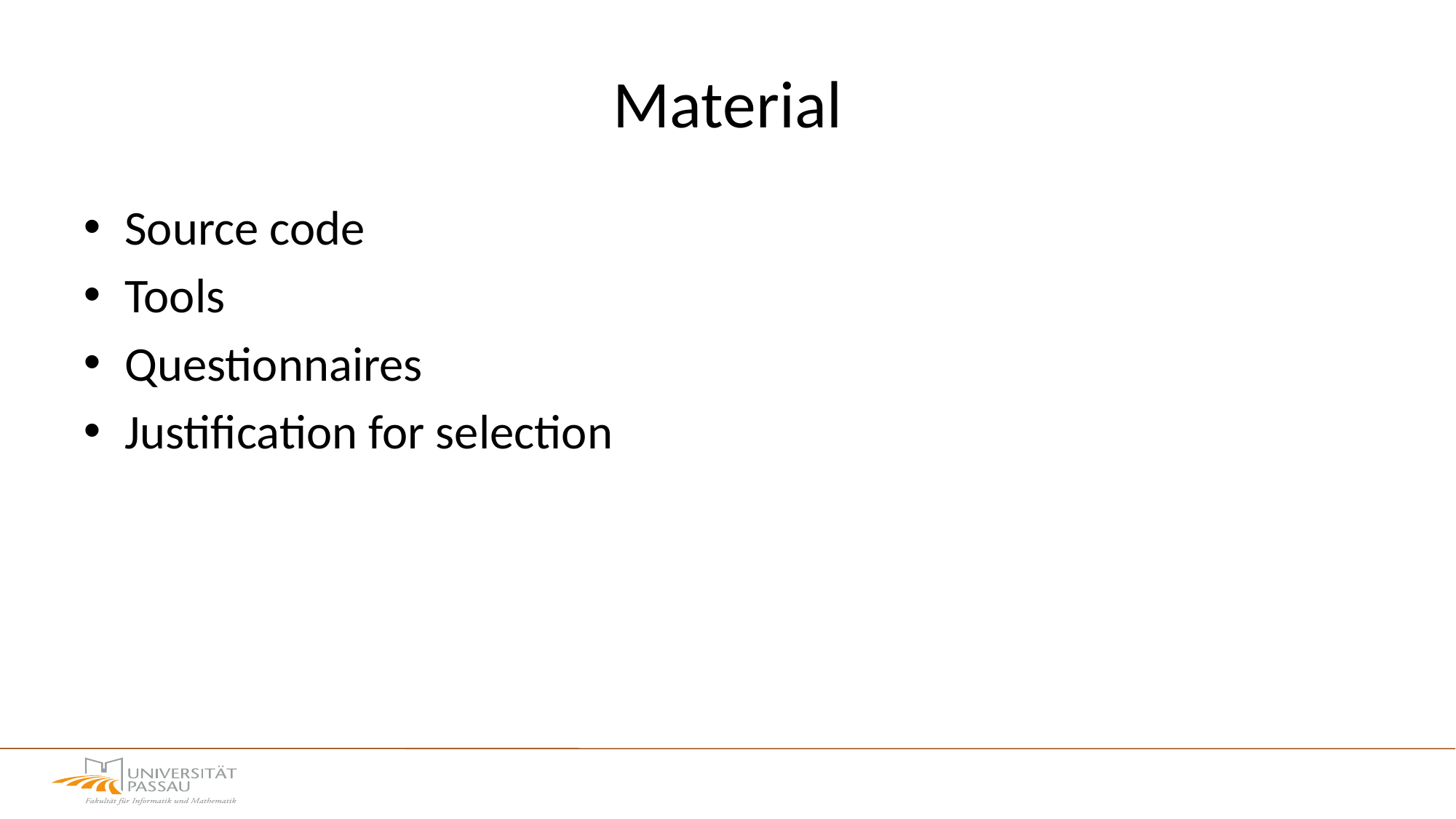

# Material
Source code
Tools
Questionnaires
Justification for selection